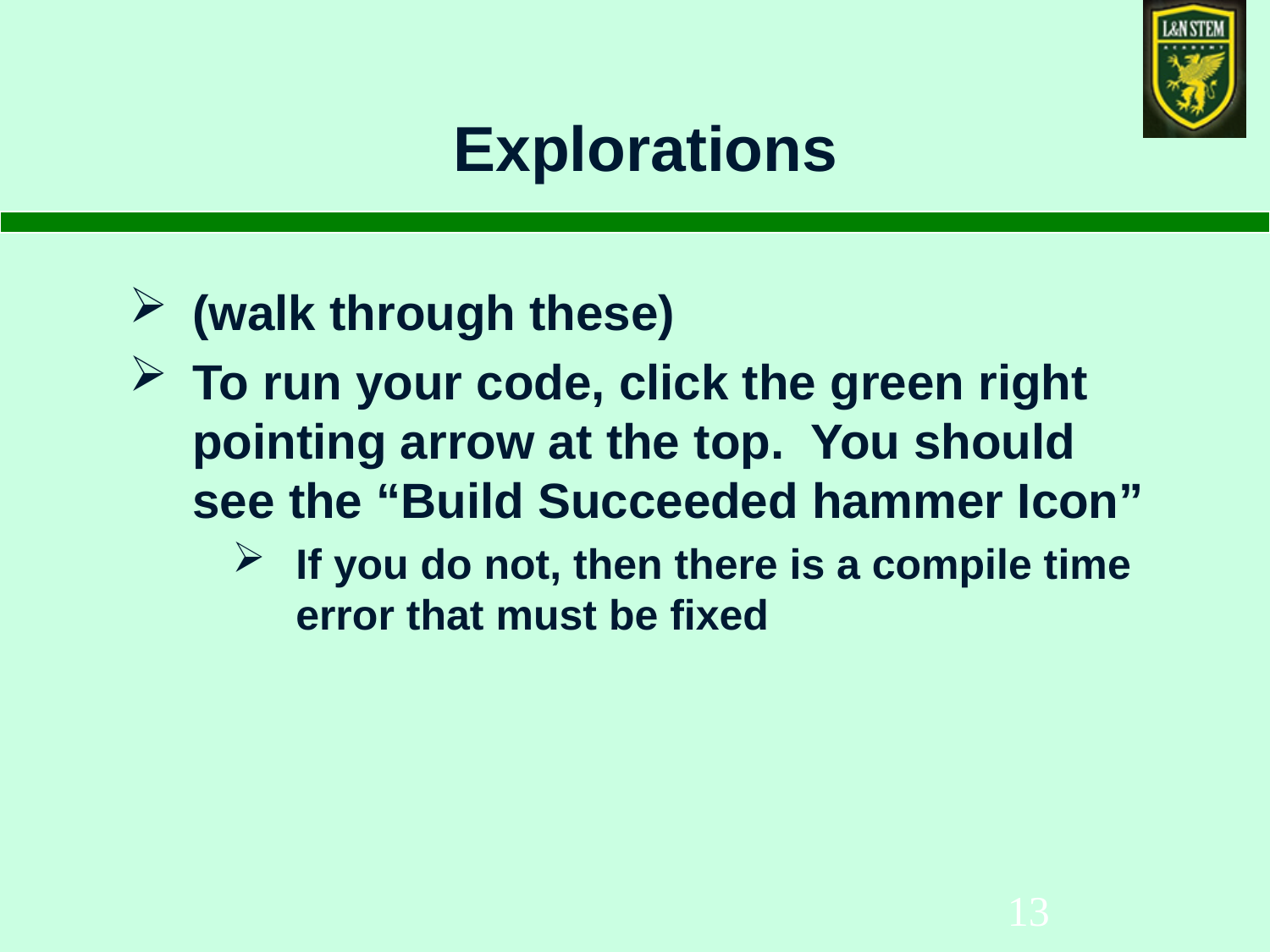

# Explorations
(walk through these)
To run your code, click the green right pointing arrow at the top.  You should see the “Build Succeeded hammer Icon”
If you do not, then there is a compile time error that must be fixed